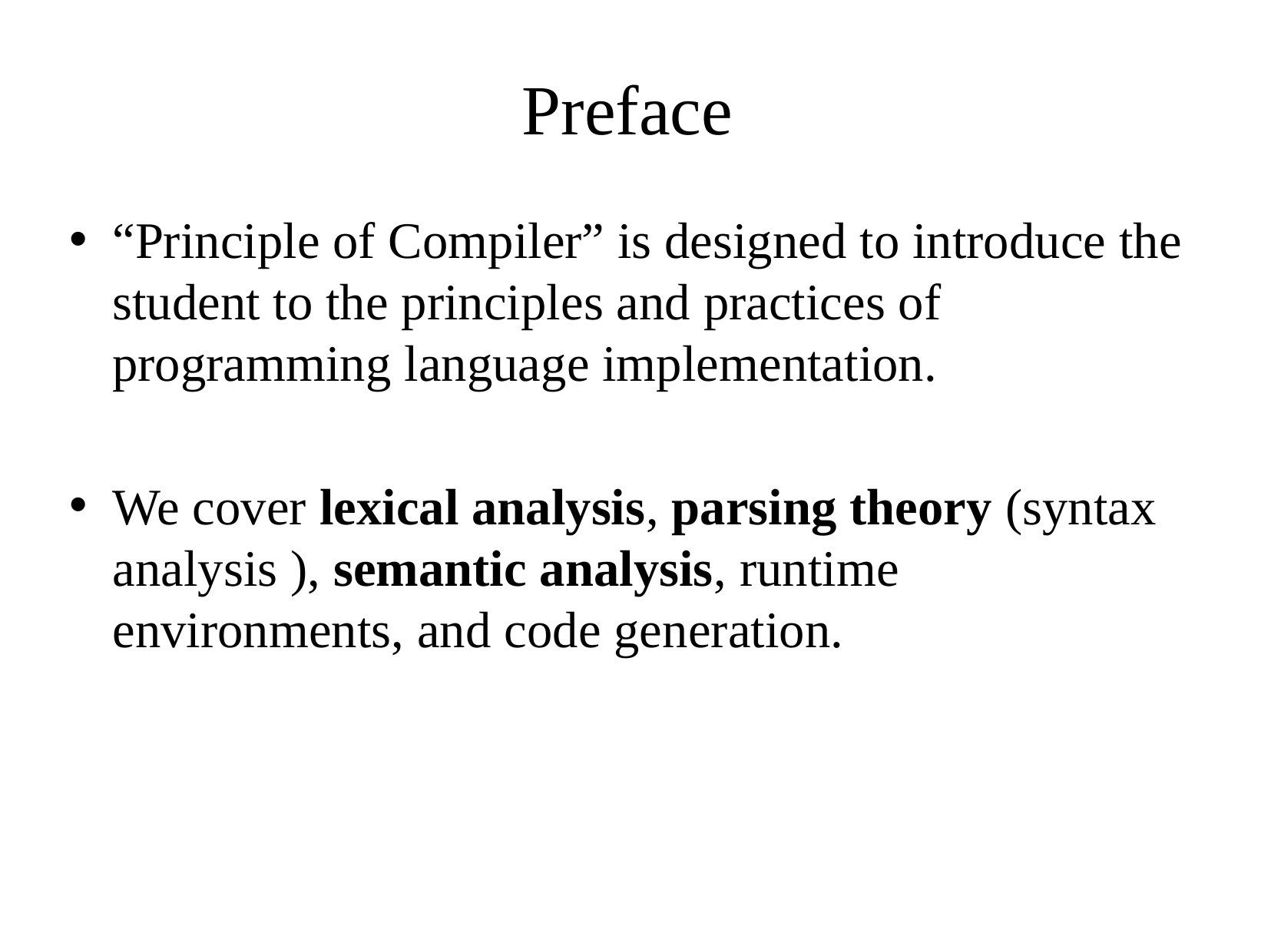

Preface
“Principle of Compiler” is designed to introduce the student to the principles and practices of programming language implementation.

We cover lexical analysis, parsing theory (syntax analysis ), semantic analysis, runtime environments, and code generation.